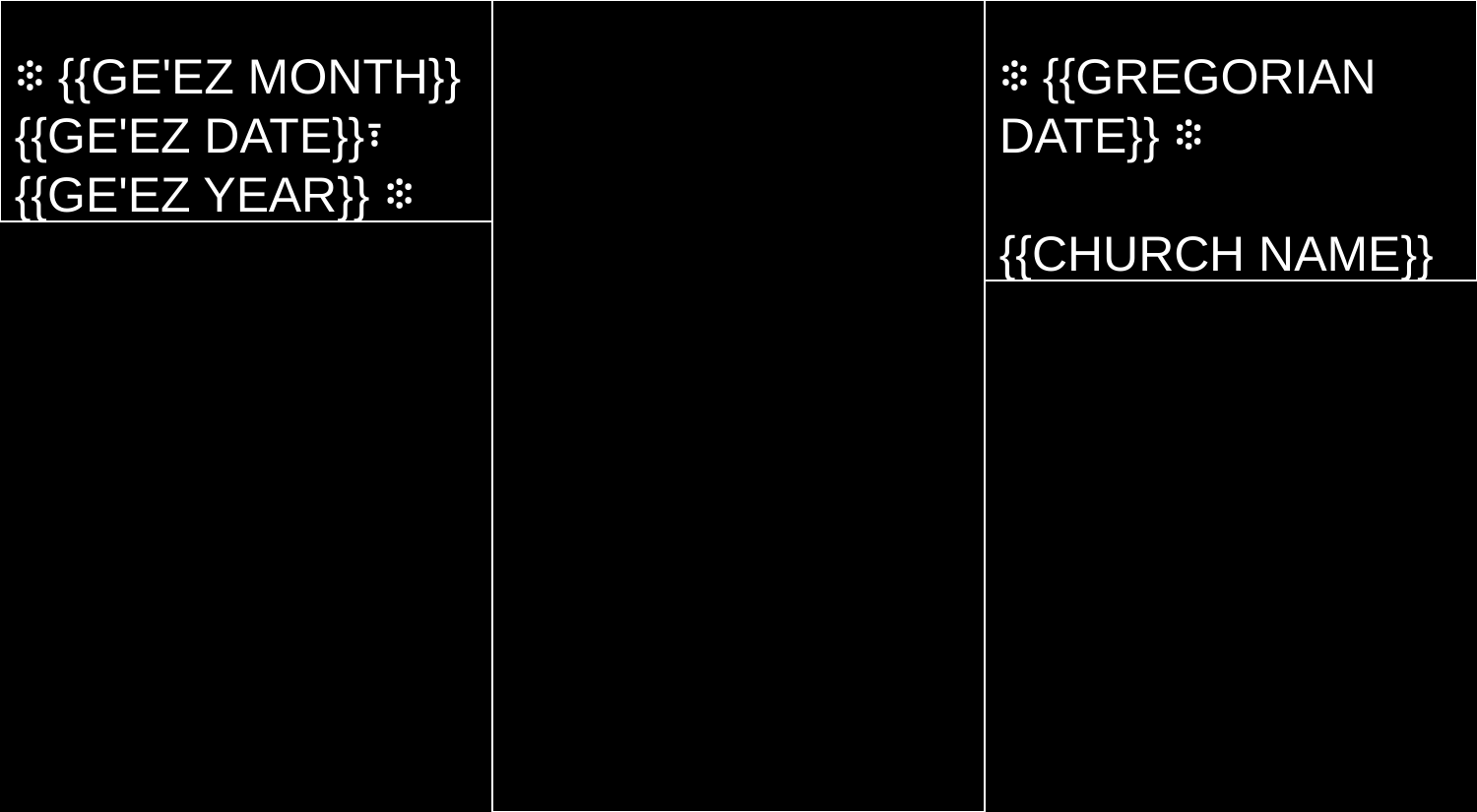

፨ {{GE'EZ MONTH}} {{GE'EZ DATE}}፣ {{GE'EZ YEAR}} ፨

፨ {{GREGORIAN DATE}} ፨

{{CHURCH NAME}}